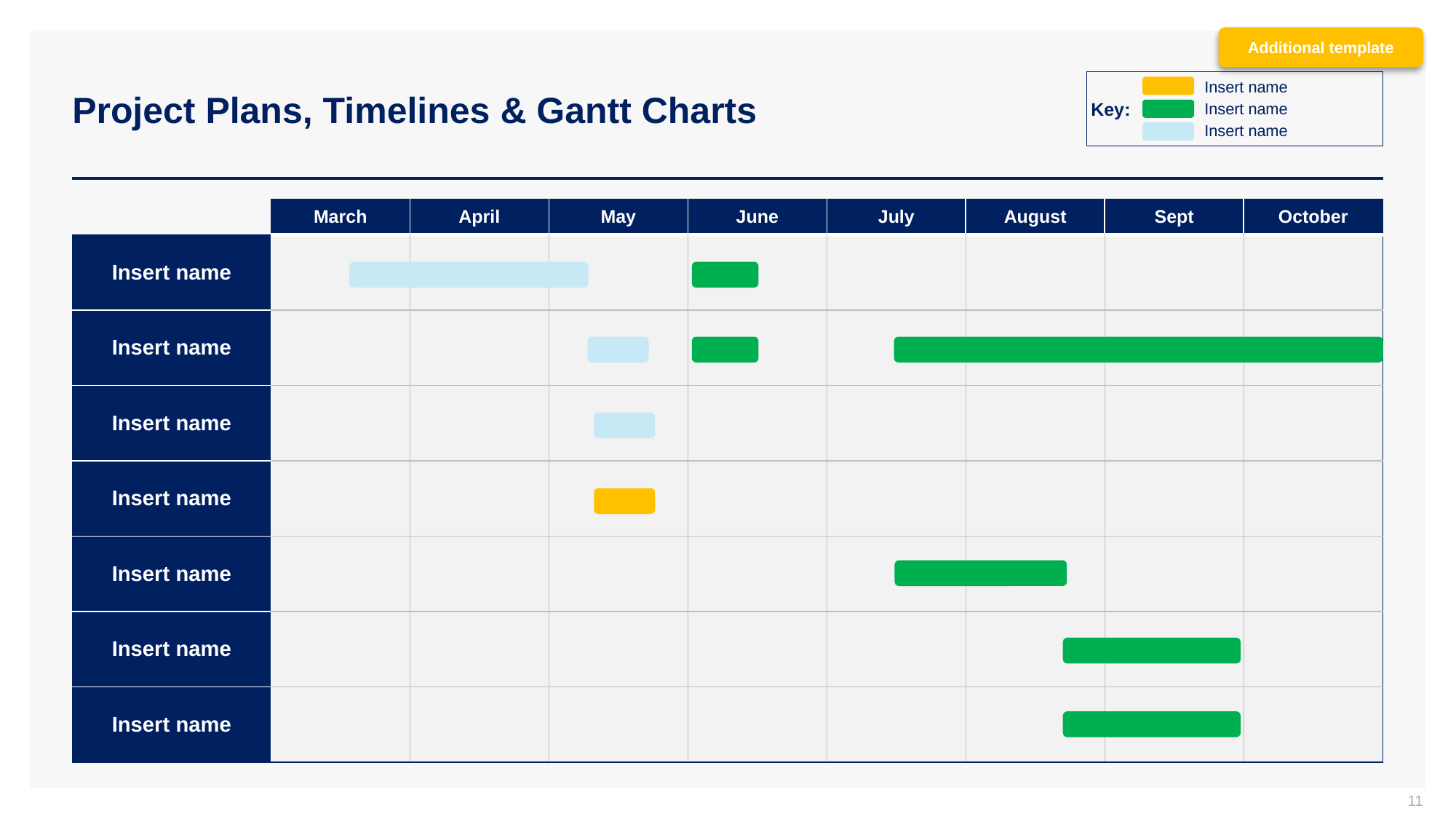

Additional template
# Project Plans, Timelines & Gantt Charts
Insert name
Key:

Insert name

Insert name

|  | March | April | May | June | July | August | Sept | October |
| --- | --- | --- | --- | --- | --- | --- | --- | --- |
| Insert name |  |  |  |  |  |  |  |  |
| Insert name |  |  |  |  |  |  |  |  |
| Insert name |  |  |  |  |  |  |  |  |
| Insert name |  |  |  |  |  |  |  |  |
| Insert name |  |  |  |  |  |  |  |  |
| Insert name |  |  |  |  |  |  |  |  |
| Insert name |  |  |  |  |  |  |  |  |

11